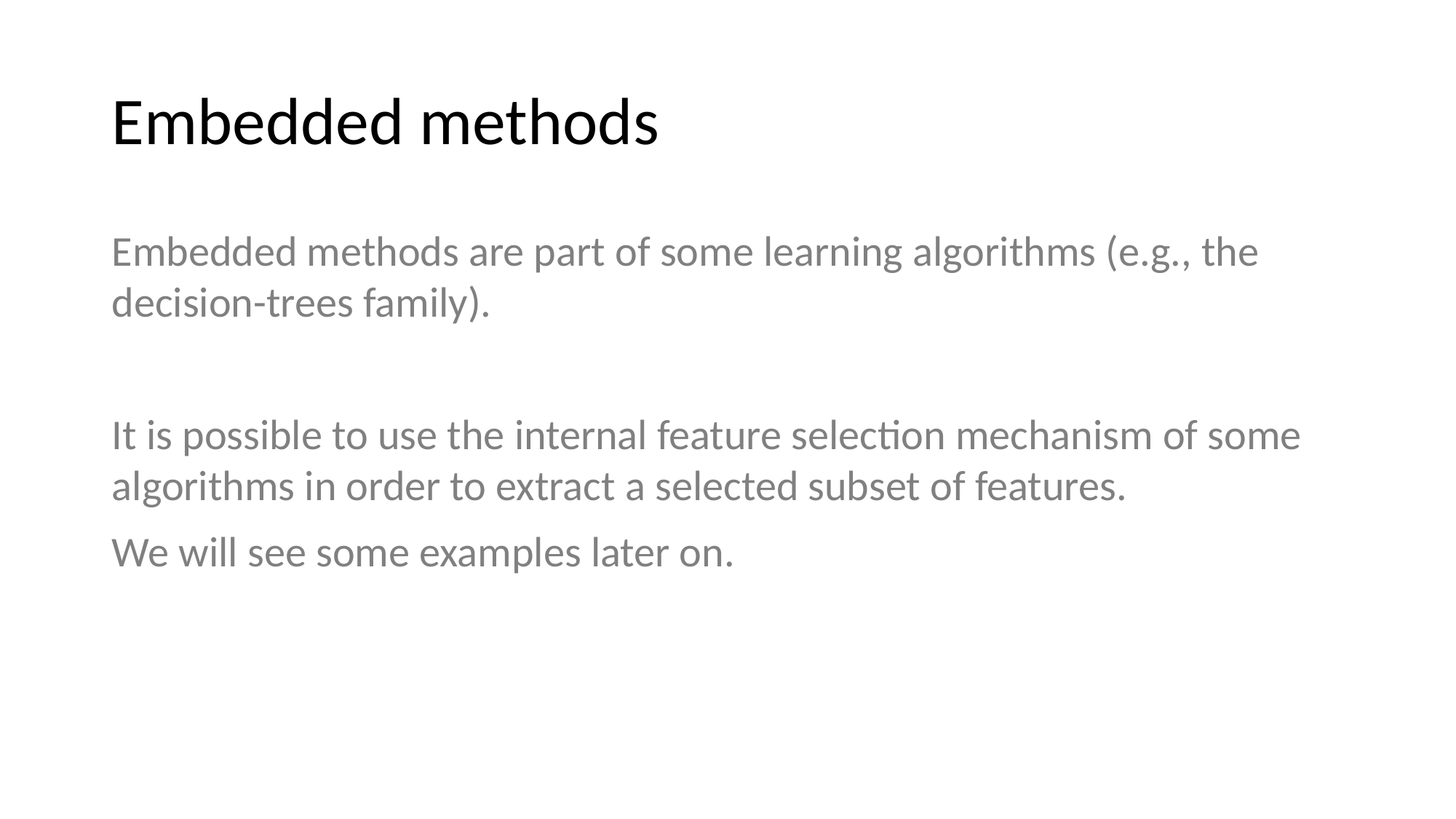

# Embedded methods
Embedded methods are part of some learning algorithms (e.g., the decision-trees family).

It is possible to use the internal feature selection mechanism of some algorithms in order to extract a selected subset of features.
We will see some examples later on.